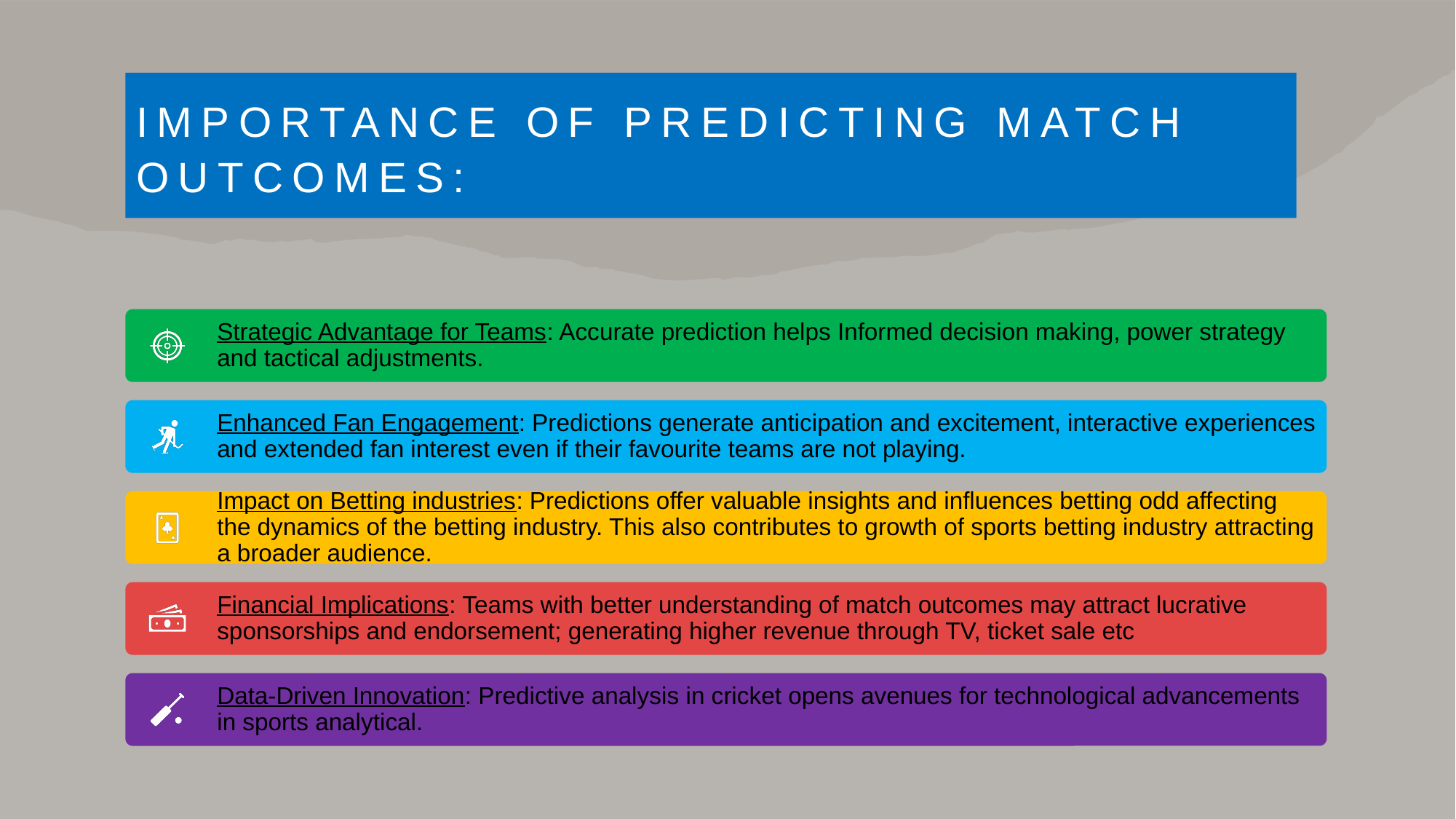

# Importance of Predicting Match Outcomes:
Strategic Advantage for Teams: Accurate prediction helps Informed decision making, power strategy and tactical adjustments.
Enhanced Fan Engagement: Predictions generate anticipation and excitement, interactive experiences and extended fan interest even if their favourite teams are not playing.
Impact on Betting industries: Predictions offer valuable insights and influences betting odd affecting the dynamics of the betting industry. This also contributes to growth of sports betting industry attracting a broader audience.
Financial Implications: Teams with better understanding of match outcomes may attract lucrative sponsorships and endorsement; generating higher revenue through TV, ticket sale etc
Data-Driven Innovation: Predictive analysis in cricket opens avenues for technological advancements in sports analytical.